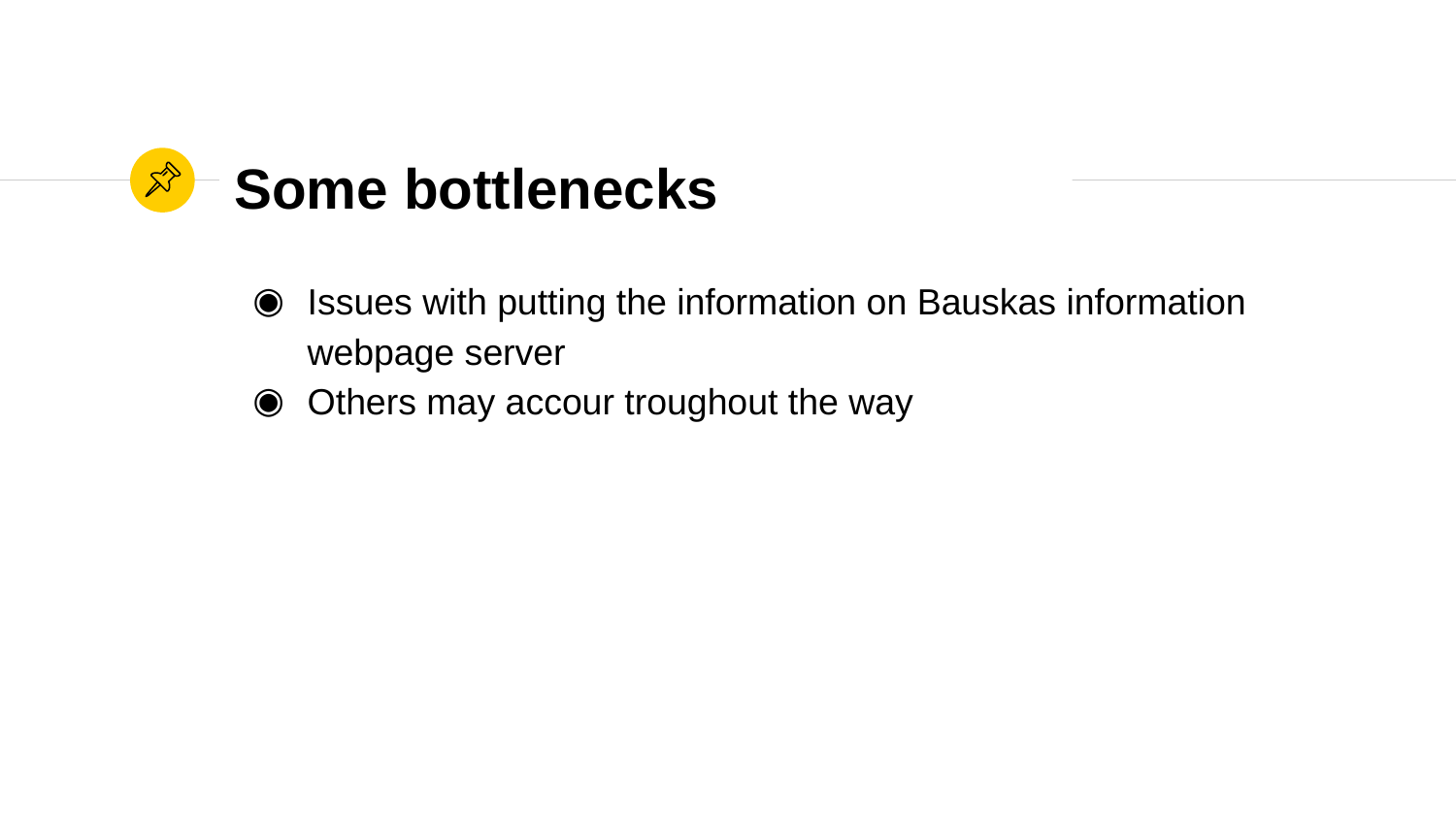

# Some bottlenecks

Issues with putting the information on Bauskas information webpage server
Others may accour troughout the way